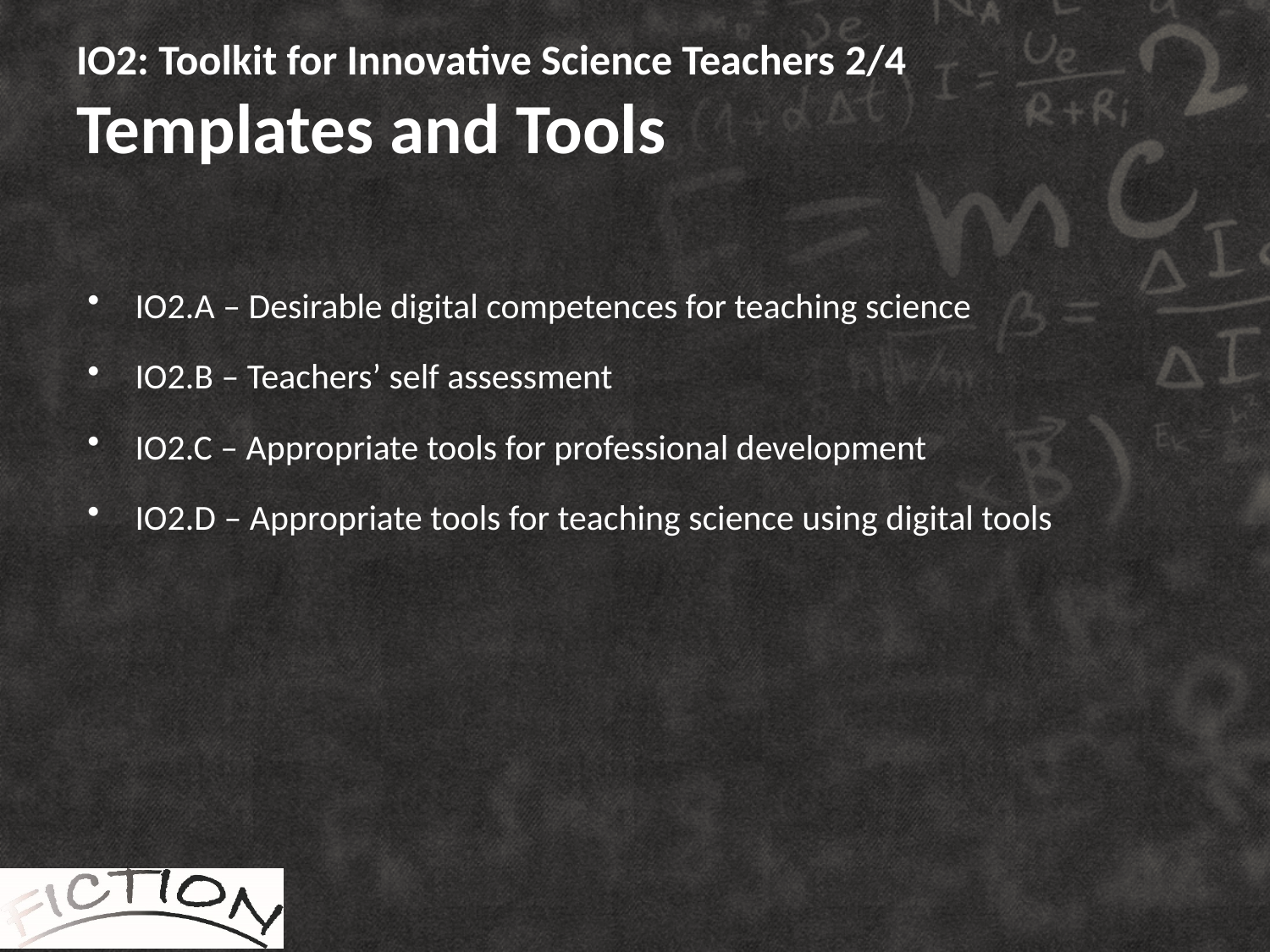

# IO2: Toolkit for Innovative Science Teachers 2/4 Templates and Tools
IO2.A – Desirable digital competences for teaching science
IO2.B – Teachers’ self assessment
IO2.C – Appropriate tools for professional development
IO2.D – Appropriate tools for teaching science using digital tools